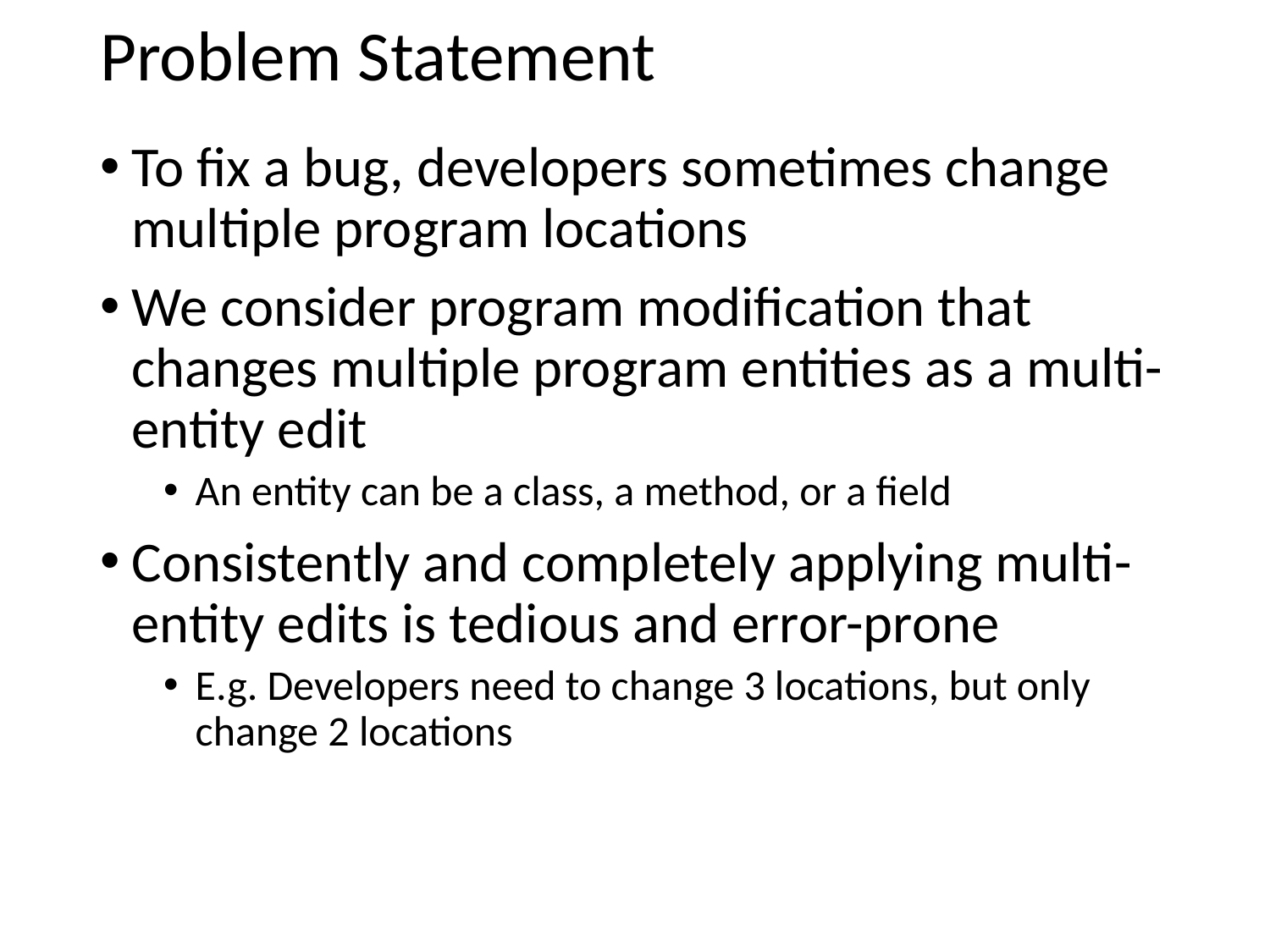

# Problem Statement
To fix a bug, developers sometimes change multiple program locations
We consider program modification that changes multiple program entities as a multi-entity edit
An entity can be a class, a method, or a field
Consistently and completely applying multi-entity edits is tedious and error-prone
E.g. Developers need to change 3 locations, but only change 2 locations